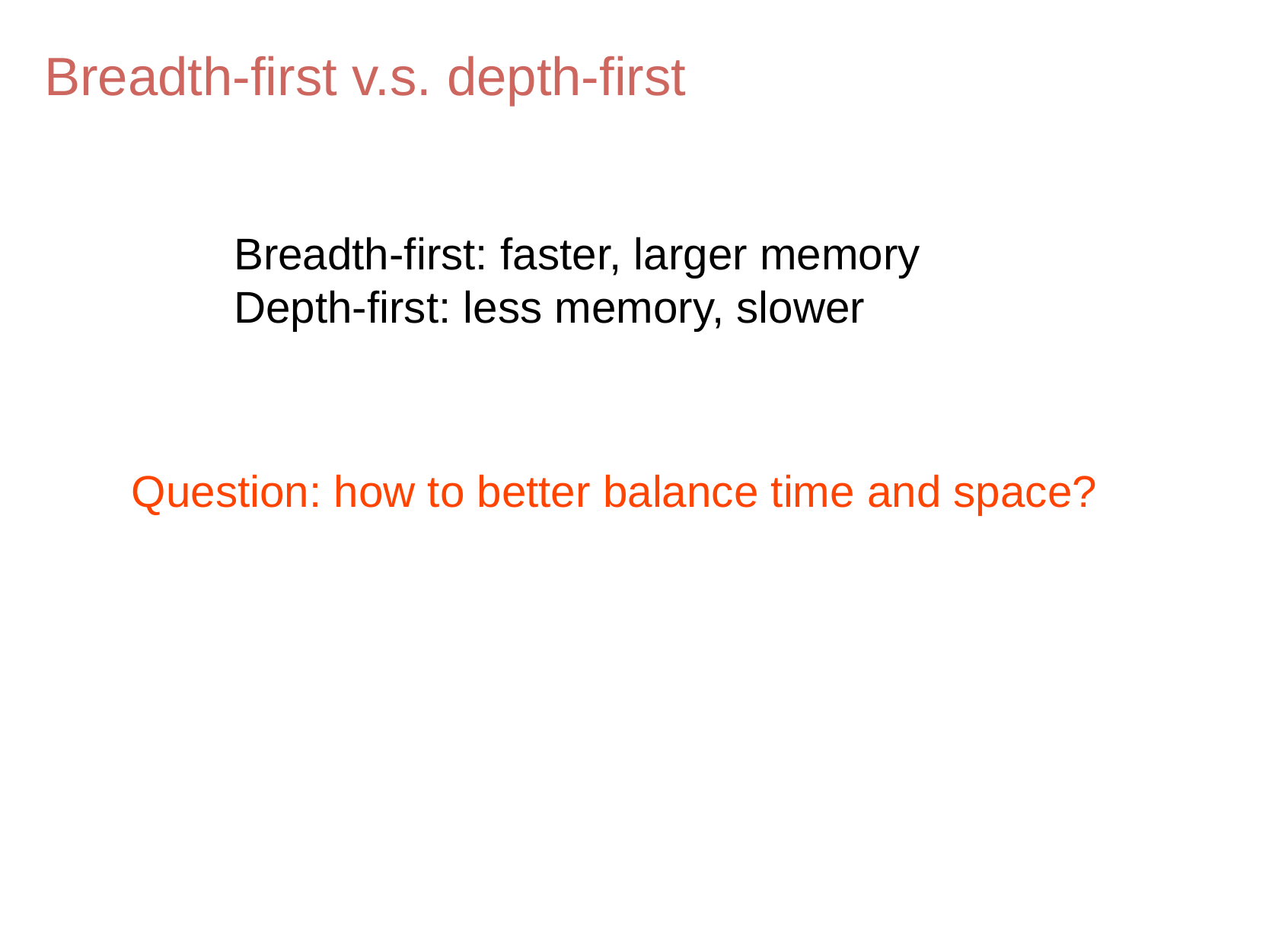

Breadth-first v.s. depth-first
Breadth-first: faster, larger memory
Depth-first: less memory, slower
Question: how to better balance time and space?